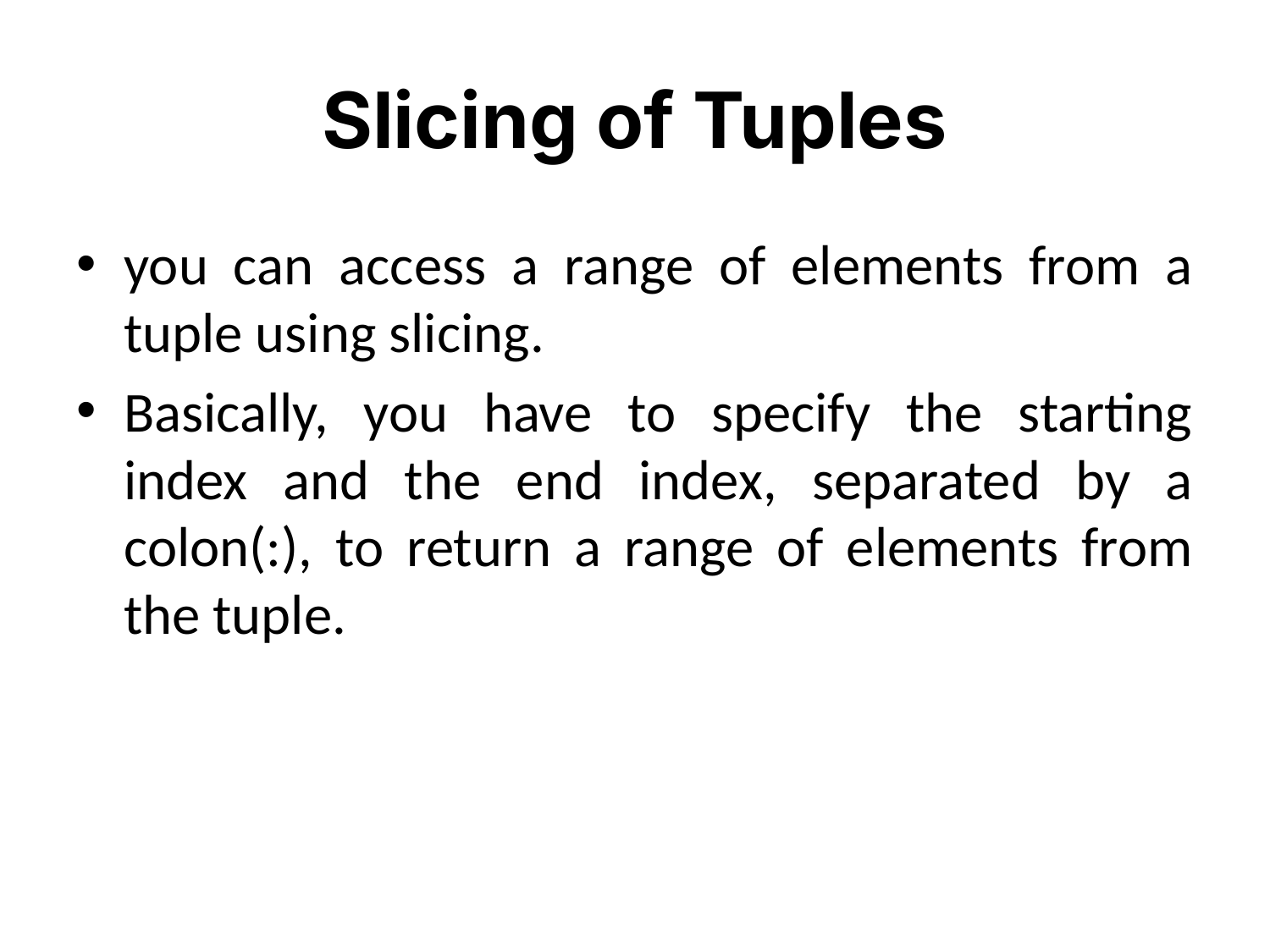

# Slicing of Tuples
you can access a range of elements from a tuple using slicing.
Basically, you have to specify the starting index and the end index, separated by a colon(:), to return a range of elements from the tuple.